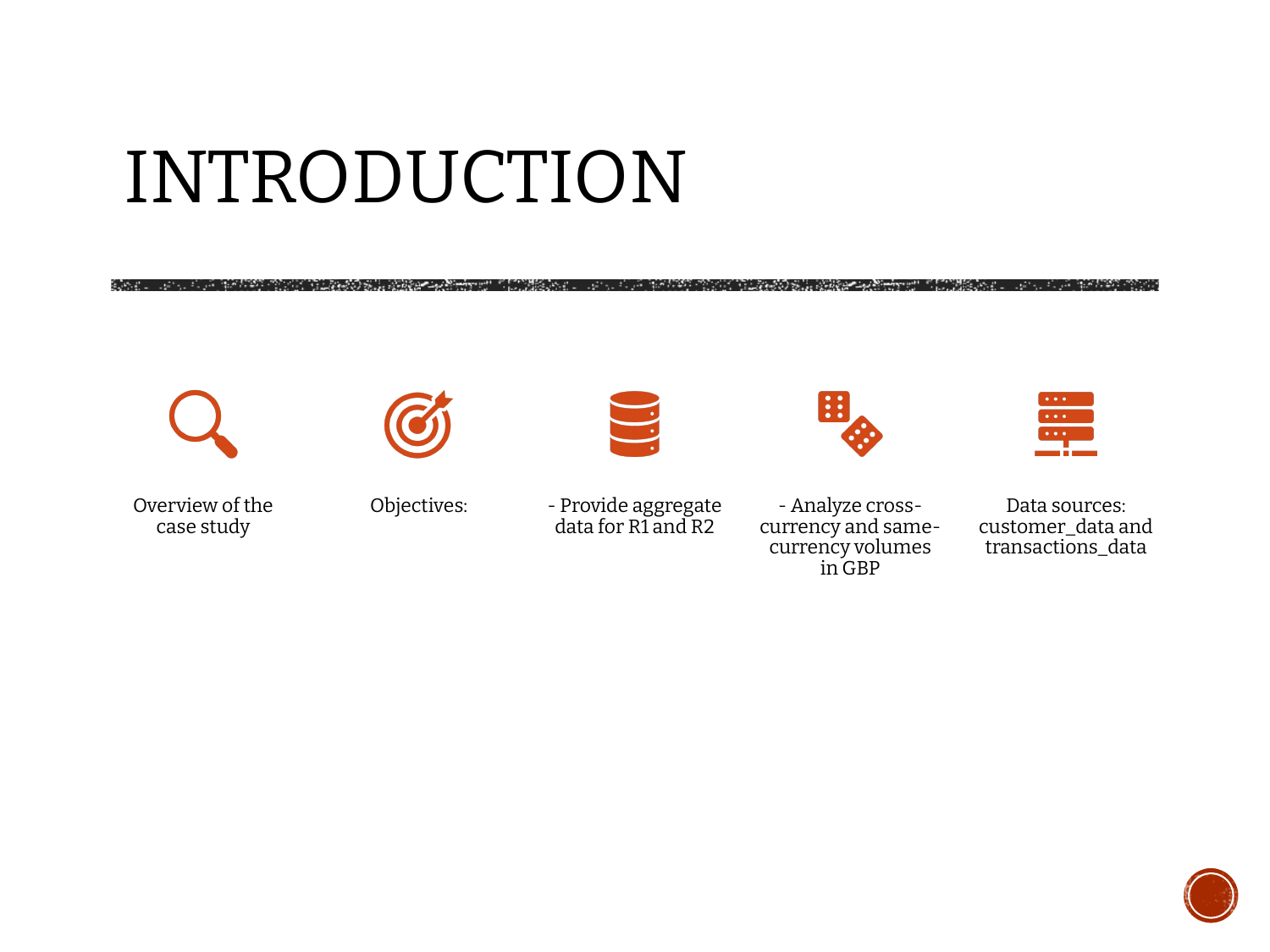

# Introduction
Overview of the case study
Objectives:
- Provide aggregate data for R1 and R2
- Analyze cross-currency and same-currency volumes in GBP
Data sources: customer_data and transactions_data